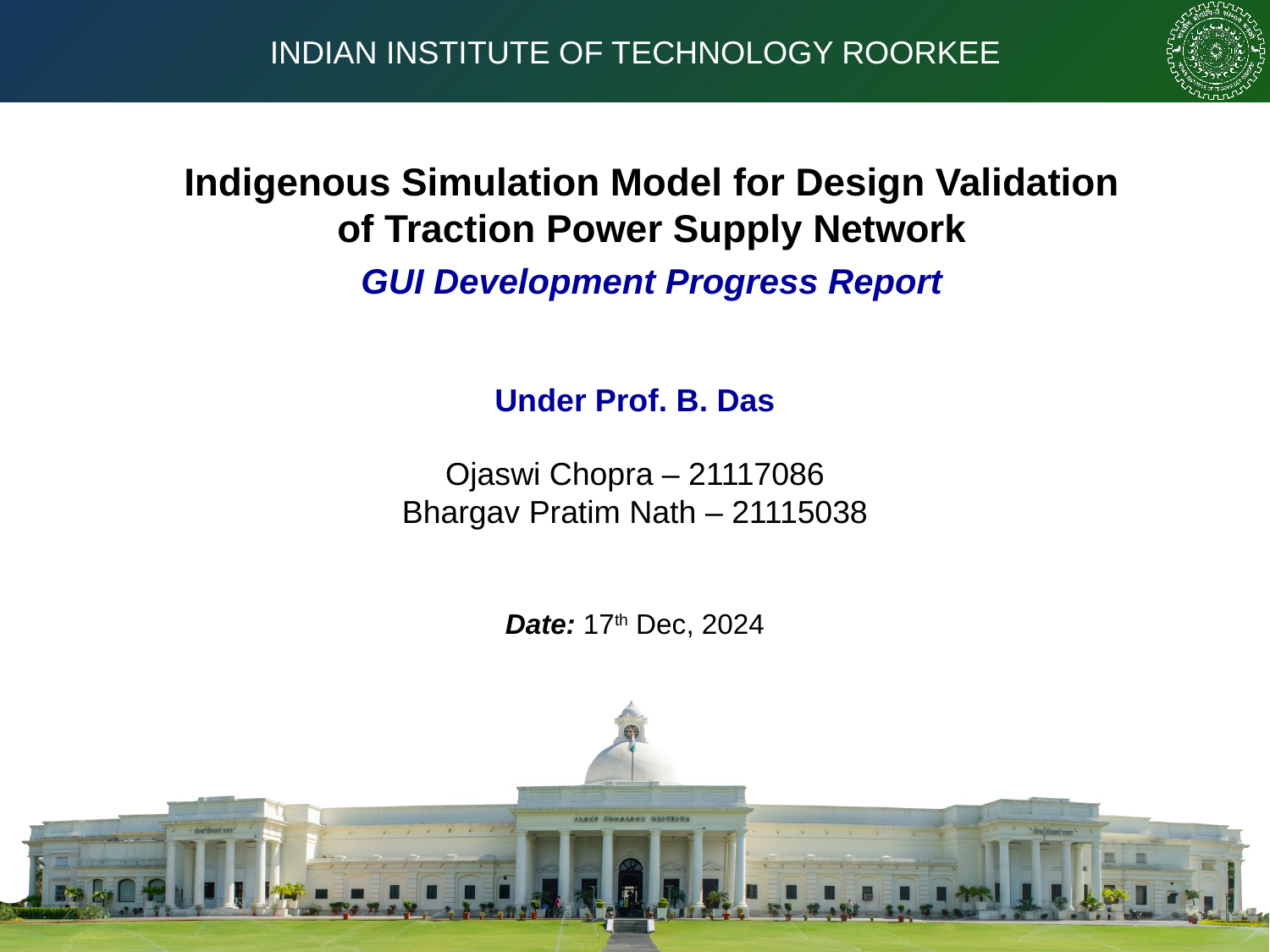

Indigenous Simulation Model for Design Validation of Traction Power Supply Network
GUI Development Progress Report
Under Prof. B. Das
Ojaswi Chopra – 21117086
Bhargav Pratim Nath – 21115038

Date: 17th Dec, 2024